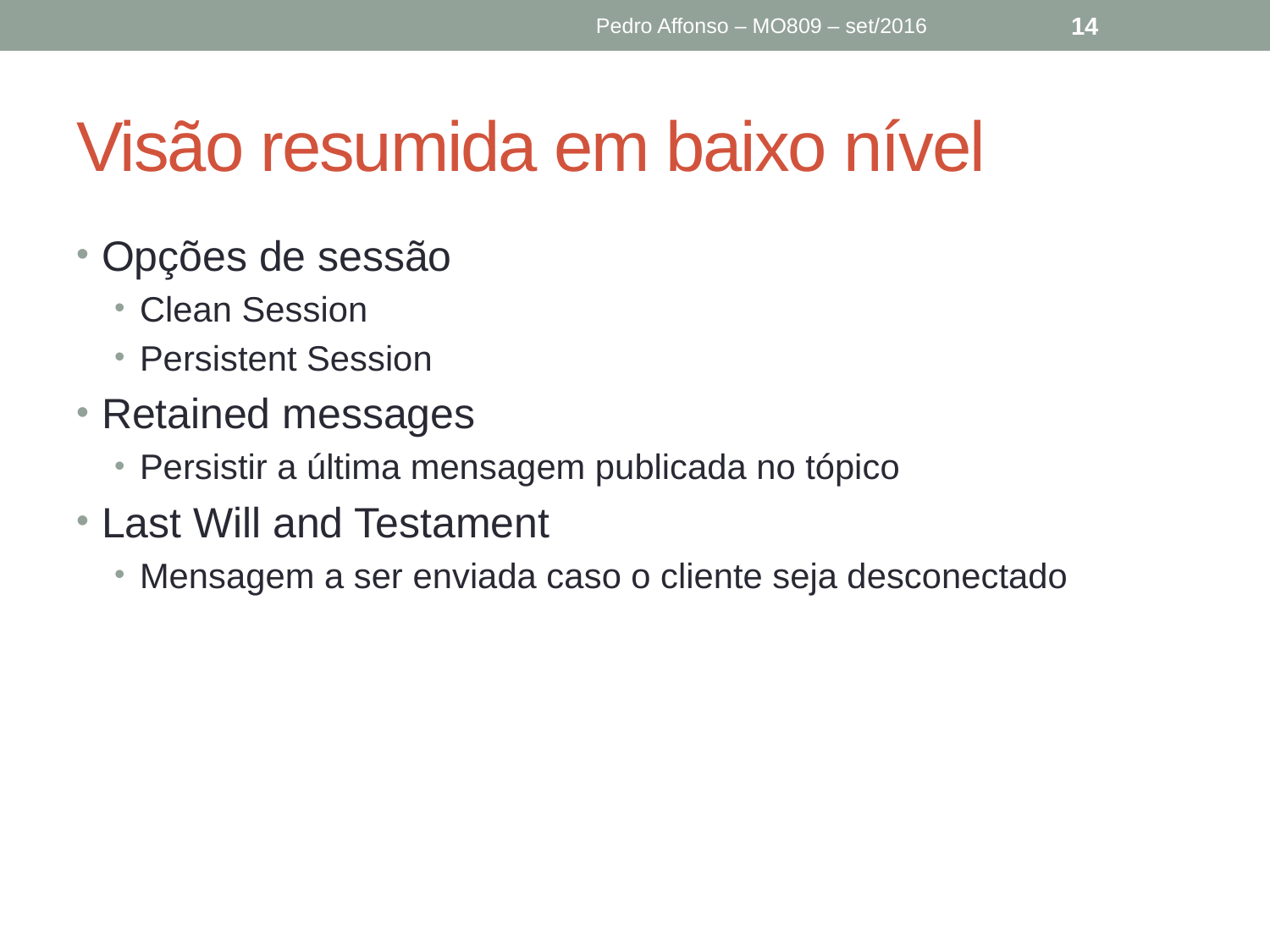

Pedro Affonso – MO809 – set/2016
14
# Visão resumida em baixo nível
Opções de sessão
Clean Session
Persistent Session
Retained messages
Persistir a última mensagem publicada no tópico
Last Will and Testament
Mensagem a ser enviada caso o cliente seja desconectado